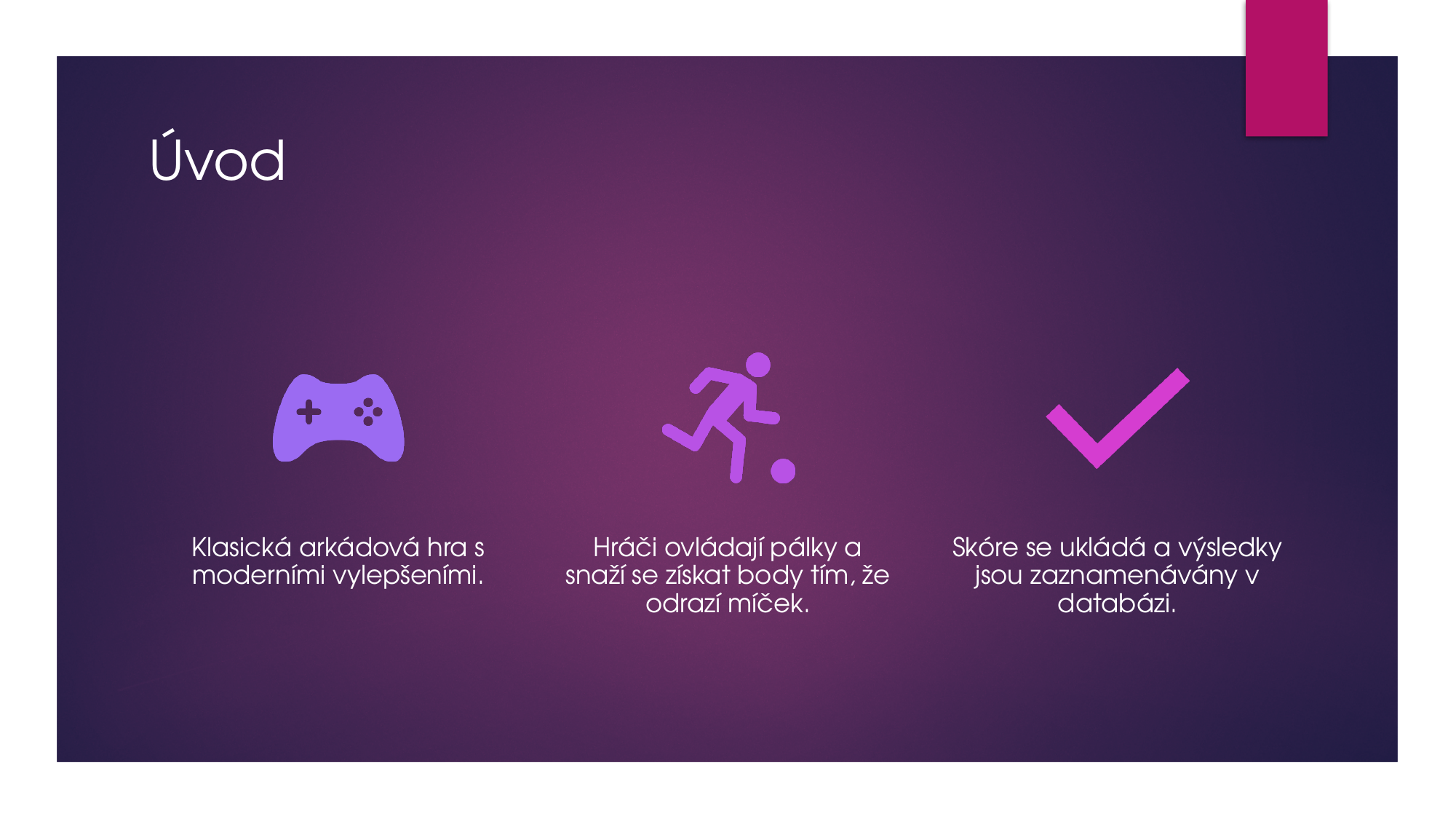

# Úvod
Klasická arkádová hra s moderními vylepšeními.
Hráči ovládají pálky a snaží se získat body tím, že odrazí míček.
Skóre se ukládá a výsledky jsou zaznamenávány v databázi.